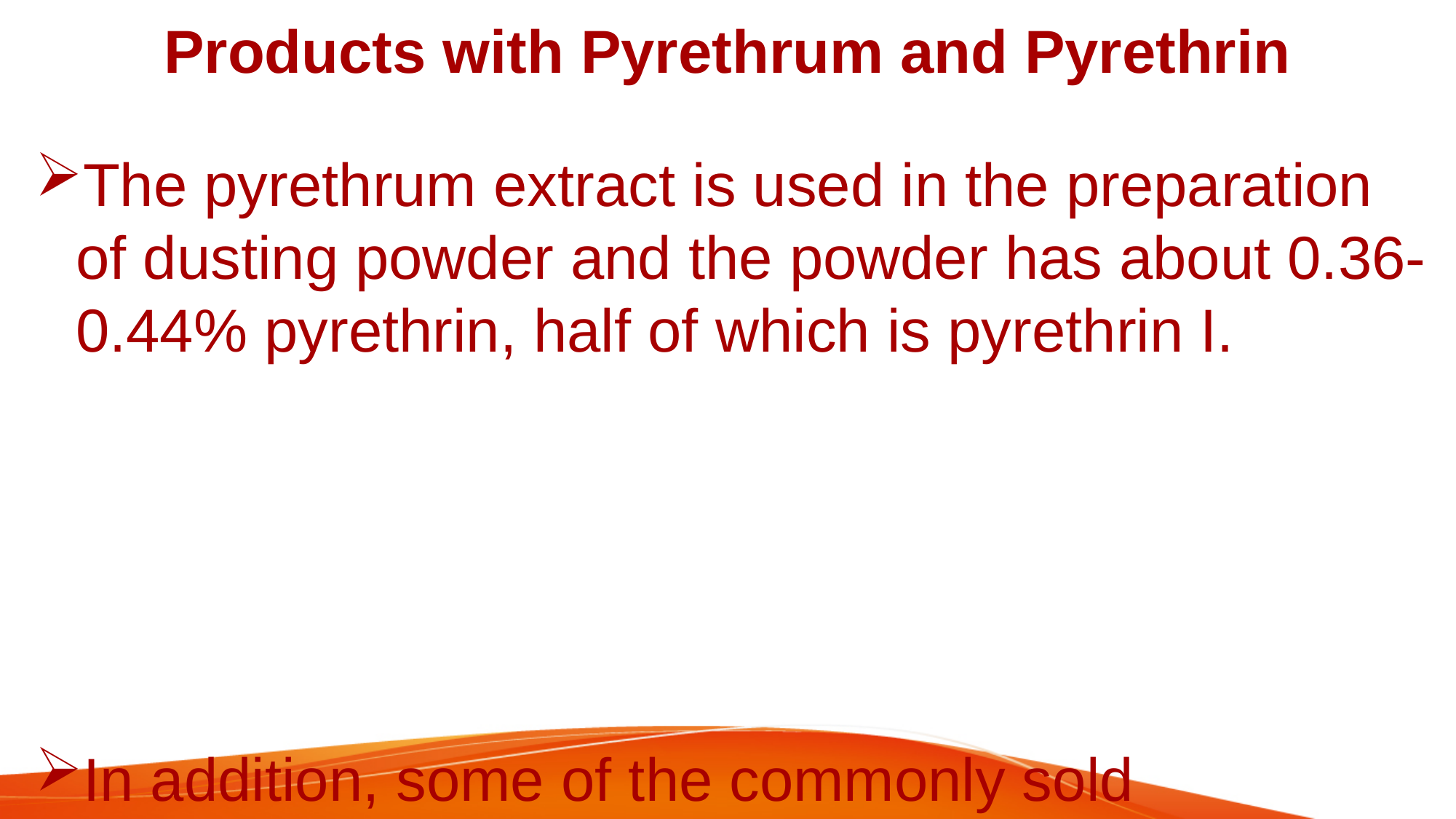

# Products with Pyrethrum and Pyrethrin
The pyrethrum extract is used in the preparation of dusting powder and the powder has about 0.36-0.44% pyrethrin, half of which is pyrethrin I.
In addition, some of the commonly sold Insecticides have certain percentages of Pyrethrin